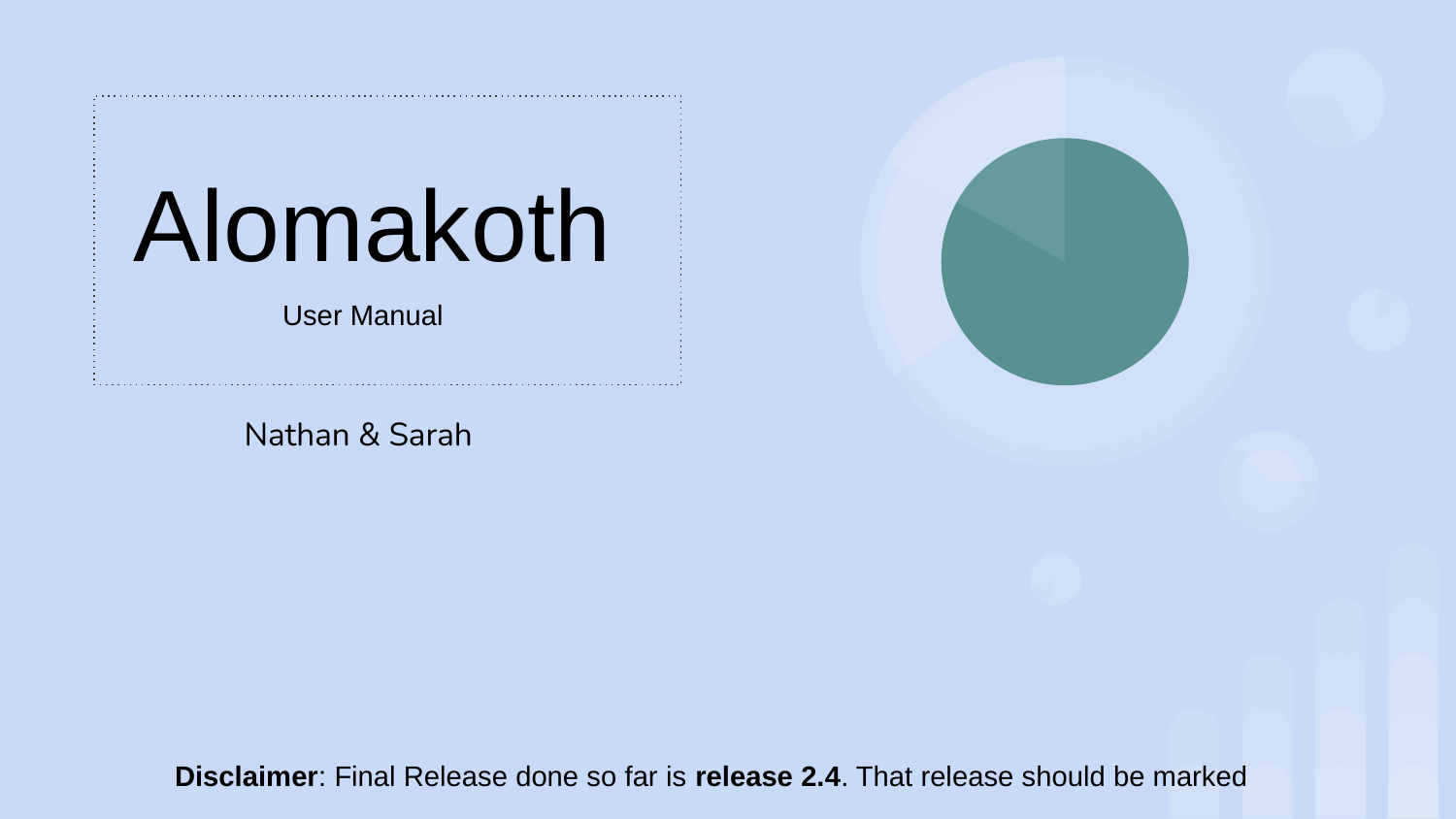

# Alomakoth
User Manual
Nathan & Sarah
Disclaimer: Final Release done so far is release 2.4. That release should be marked